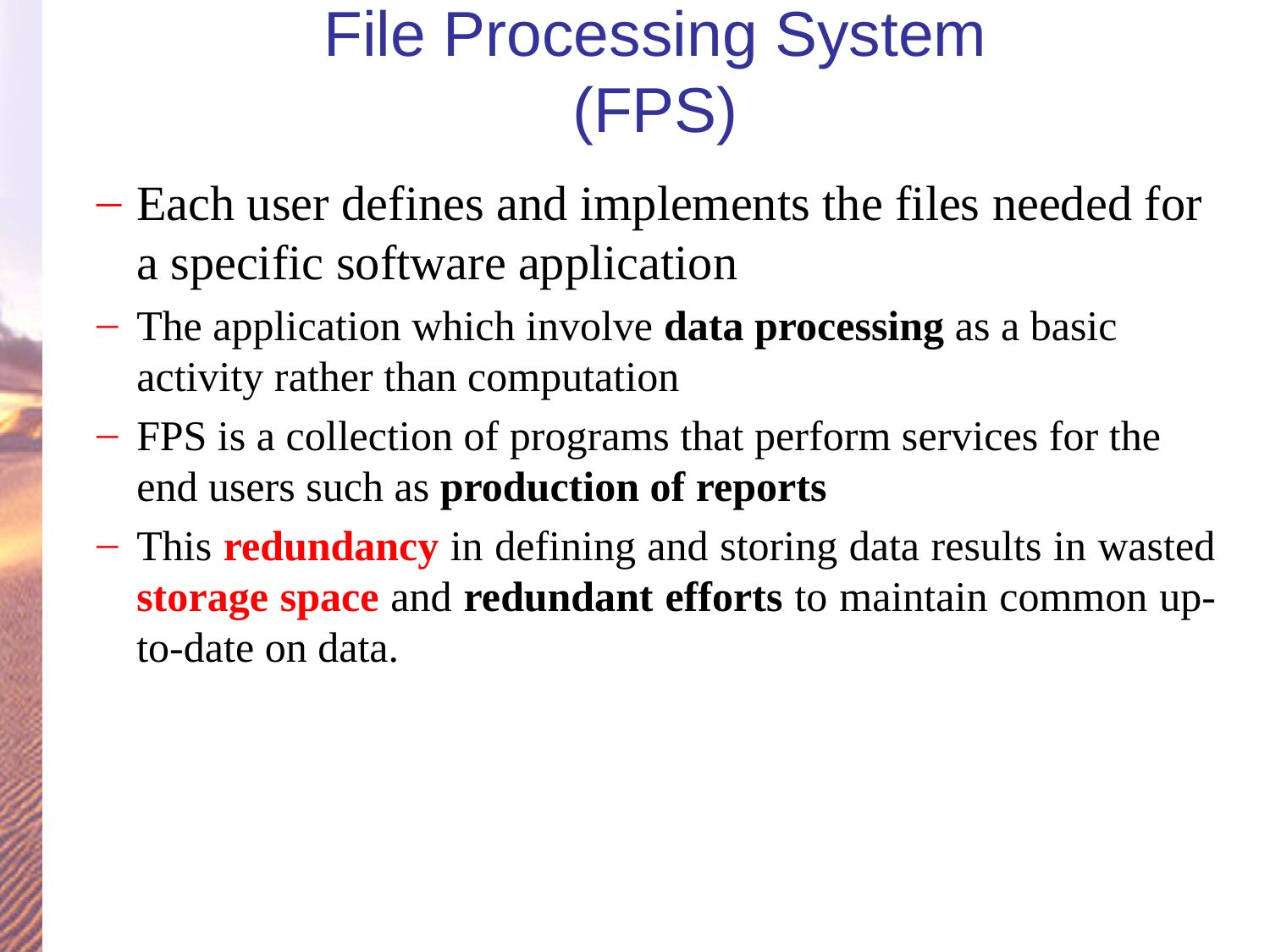

# File Processing System (FPS)
Each user defines and implements the files needed for a specific software application
The application which involve data processing as a basic activity rather than computation
FPS is a collection of programs that perform services for the end users such as production of reports
This redundancy in defining and storing data results in wasted storage space and redundant efforts to maintain common up-to-date on data.